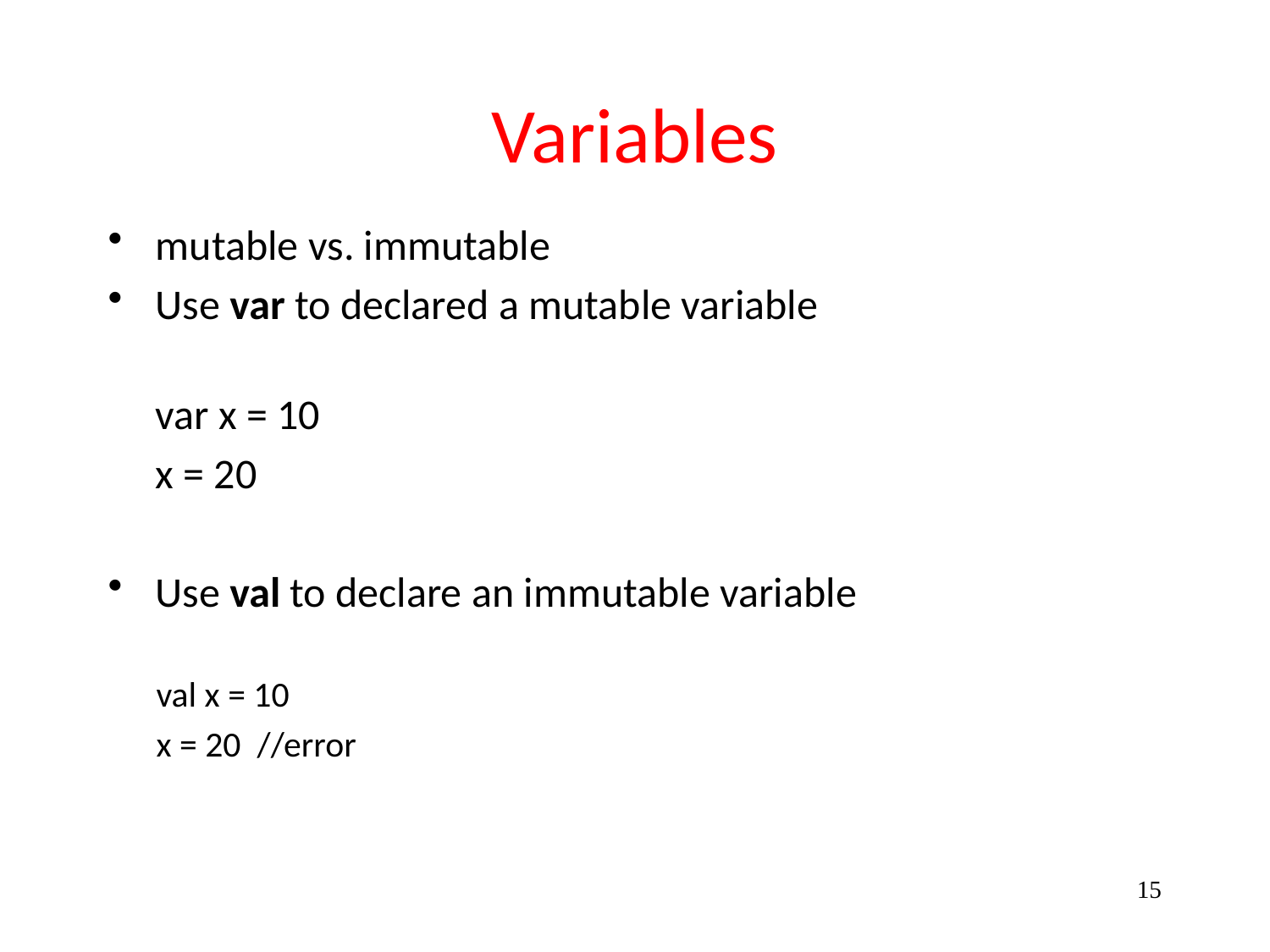

# Variables
mutable vs. immutable
Use var to declared a mutable variable
     var x = 10
     x = 20

Use val to declare an immutable variable

      val x = 10
      x = 20  //error

15